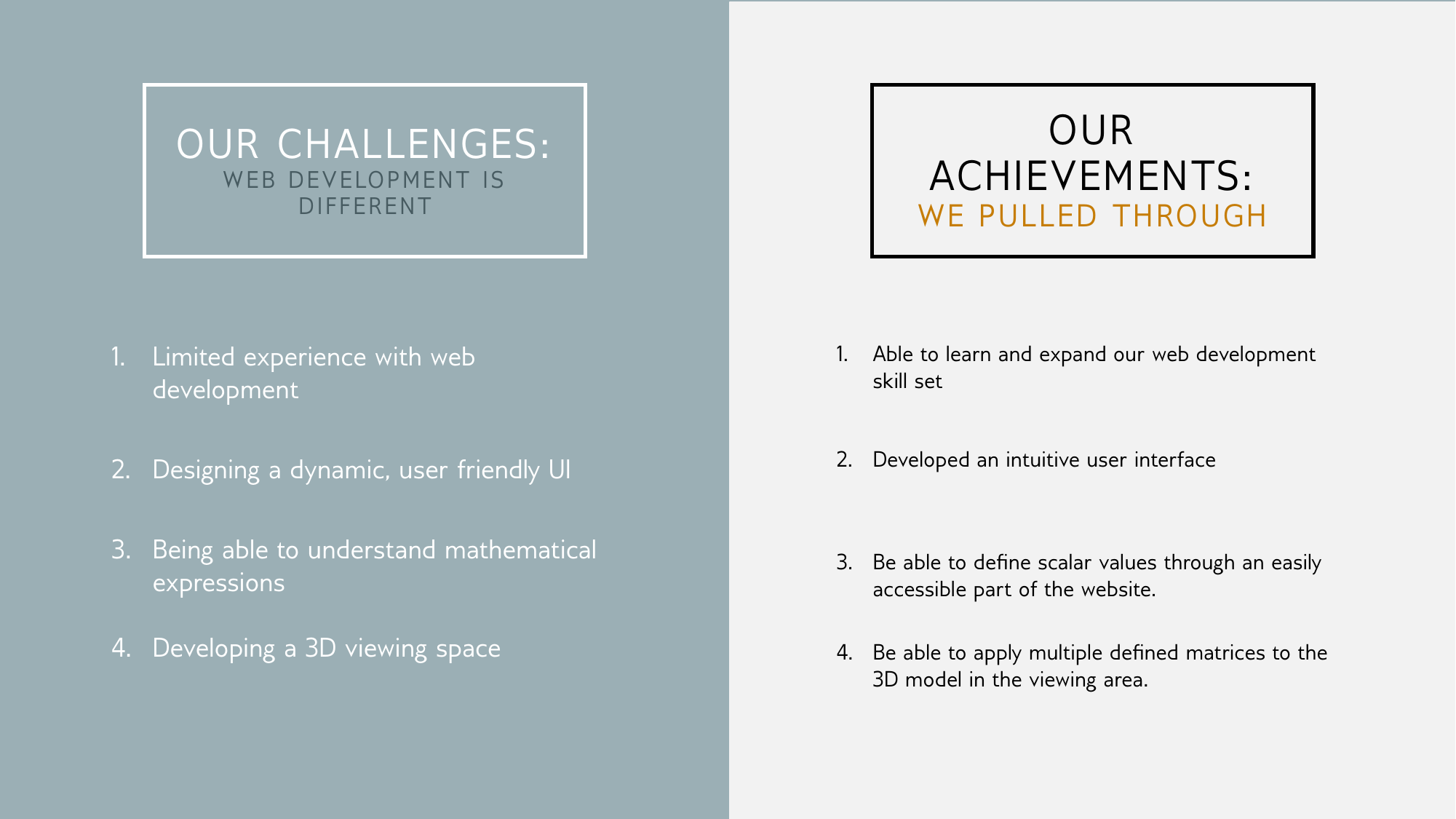

OUR challenges:
WEB Development is different
OUR Achievements:
We Pulled through

Limited experience with web development

Designing a dynamic, user friendly UI

Being able to understand mathematical expressions

Developing a 3D viewing space

Able to learn and expand our web development skill set

Developed an intuitive user interface

Be able to define scalar values through an easily accessible part of the website.

Be able to apply multiple defined matrices to the 3D model in the viewing area.